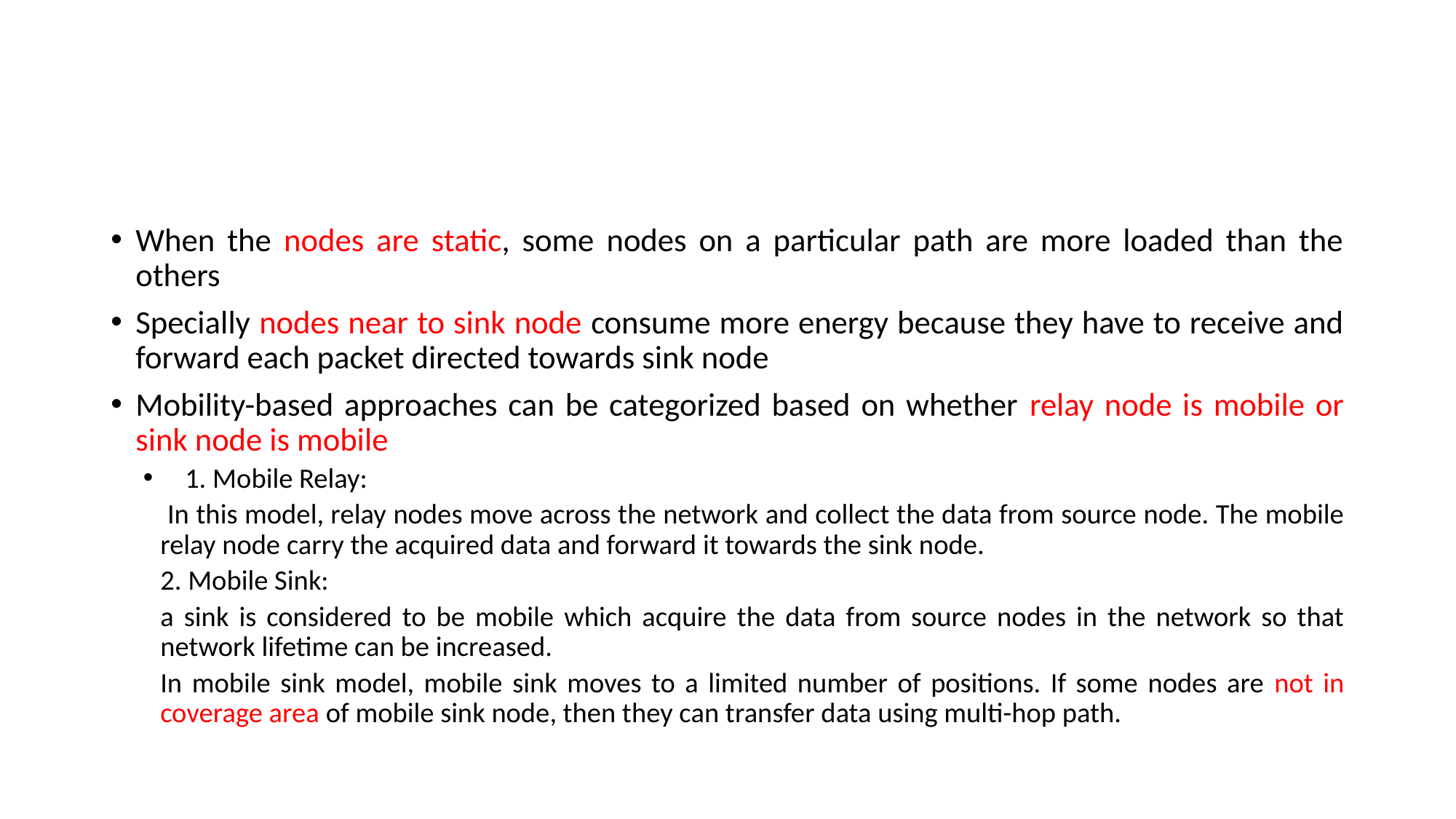

#
When the nodes are static, some nodes on a particular path are more loaded than the others
Specially nodes near to sink node consume more energy because they have to receive and forward each packet directed towards sink node
Mobility-based approaches can be categorized based on whether relay node is mobile or sink node is mobile
1. Mobile Relay:
 In this model, relay nodes move across the network and collect the data from source node. The mobile relay node carry the acquired data and forward it towards the sink node.
2. Mobile Sink:
a sink is considered to be mobile which acquire the data from source nodes in the network so that network lifetime can be increased.
In mobile sink model, mobile sink moves to a limited number of positions. If some nodes are not in coverage area of mobile sink node, then they can transfer data using multi-hop path.